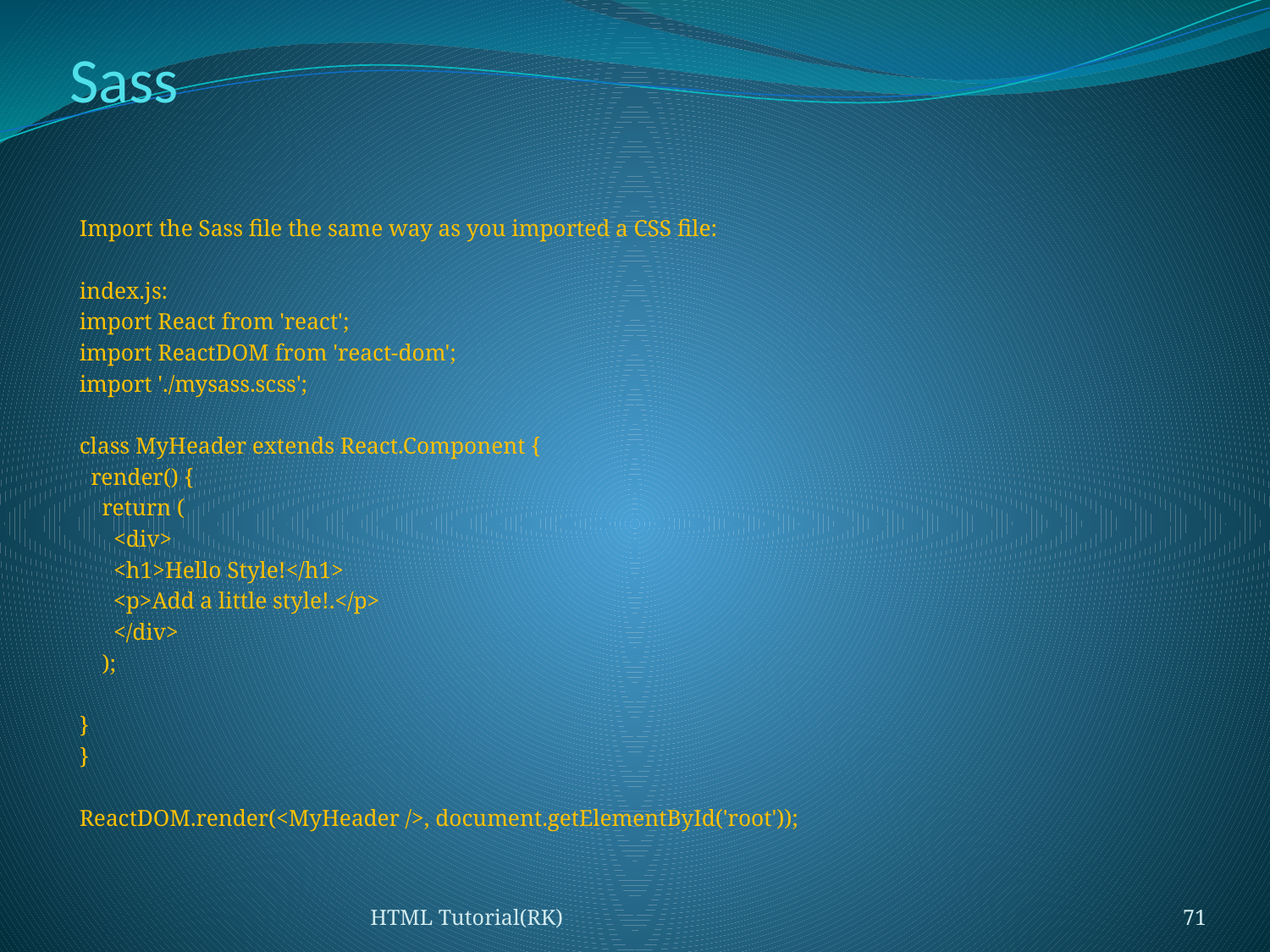

# Sass
Import the Sass file the same way as you imported a CSS file:

index.js:
import React from 'react';
import ReactDOM from 'react-dom';
import './mysass.scss';

class MyHeader extends React.Component {
  render() {
    return (
      <div>
      <h1>Hello Style!</h1>
      <p>Add a little style!.</p>
      </div>
    );

}
}

ReactDOM.render(<MyHeader />, document.getElementById('root'));

HTML Tutorial(RK)
71